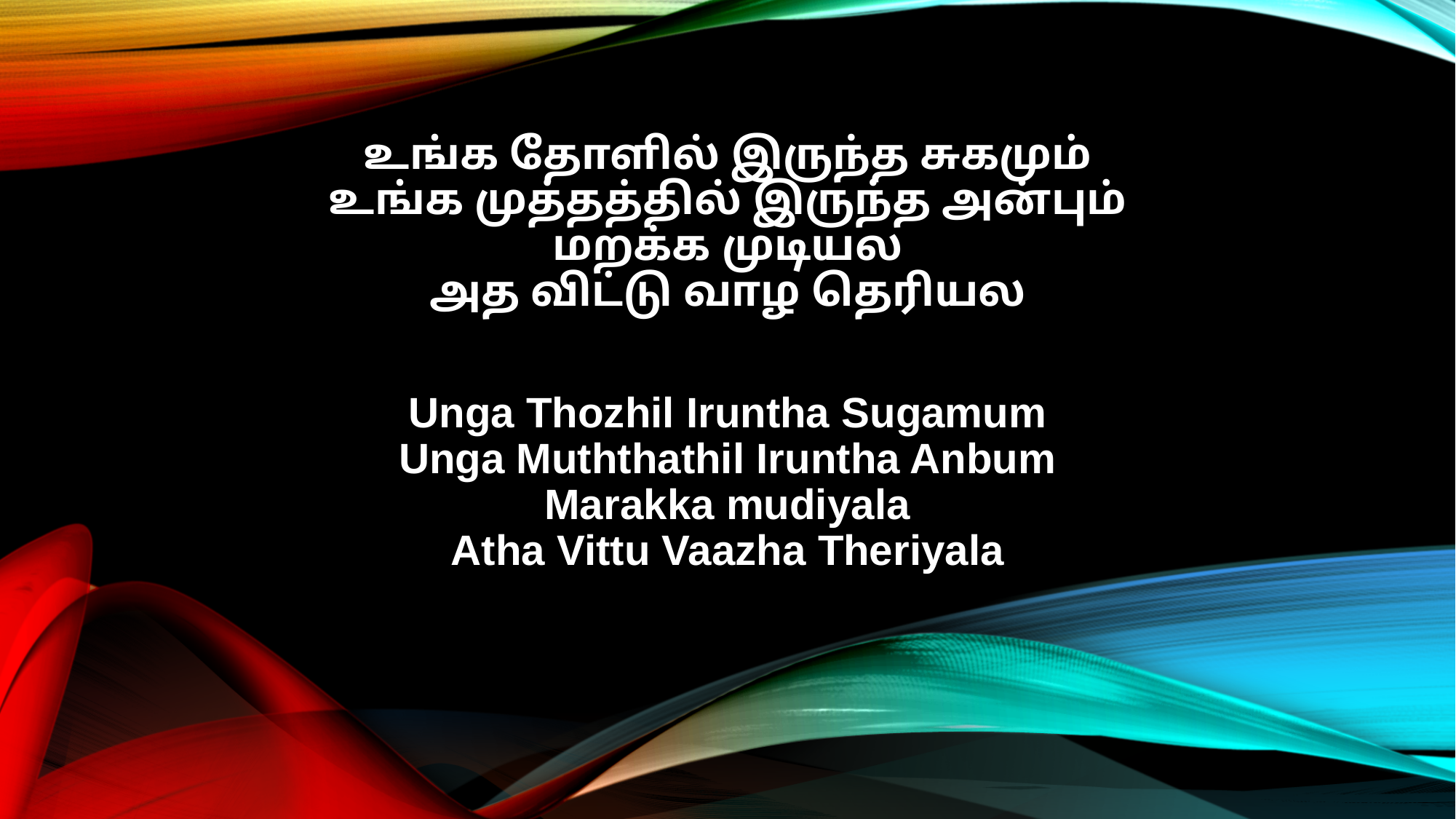

உங்க தோளில் இருந்த சுகமும்
உங்க முத்தத்தில் இருந்த அன்பும்
மறக்க முடியல
அத விட்டு வாழ தெரியல

Unga Thozhil Iruntha Sugamum
Unga Muththathil Iruntha Anbum
Marakka mudiyala
Atha Vittu Vaazha Theriyala